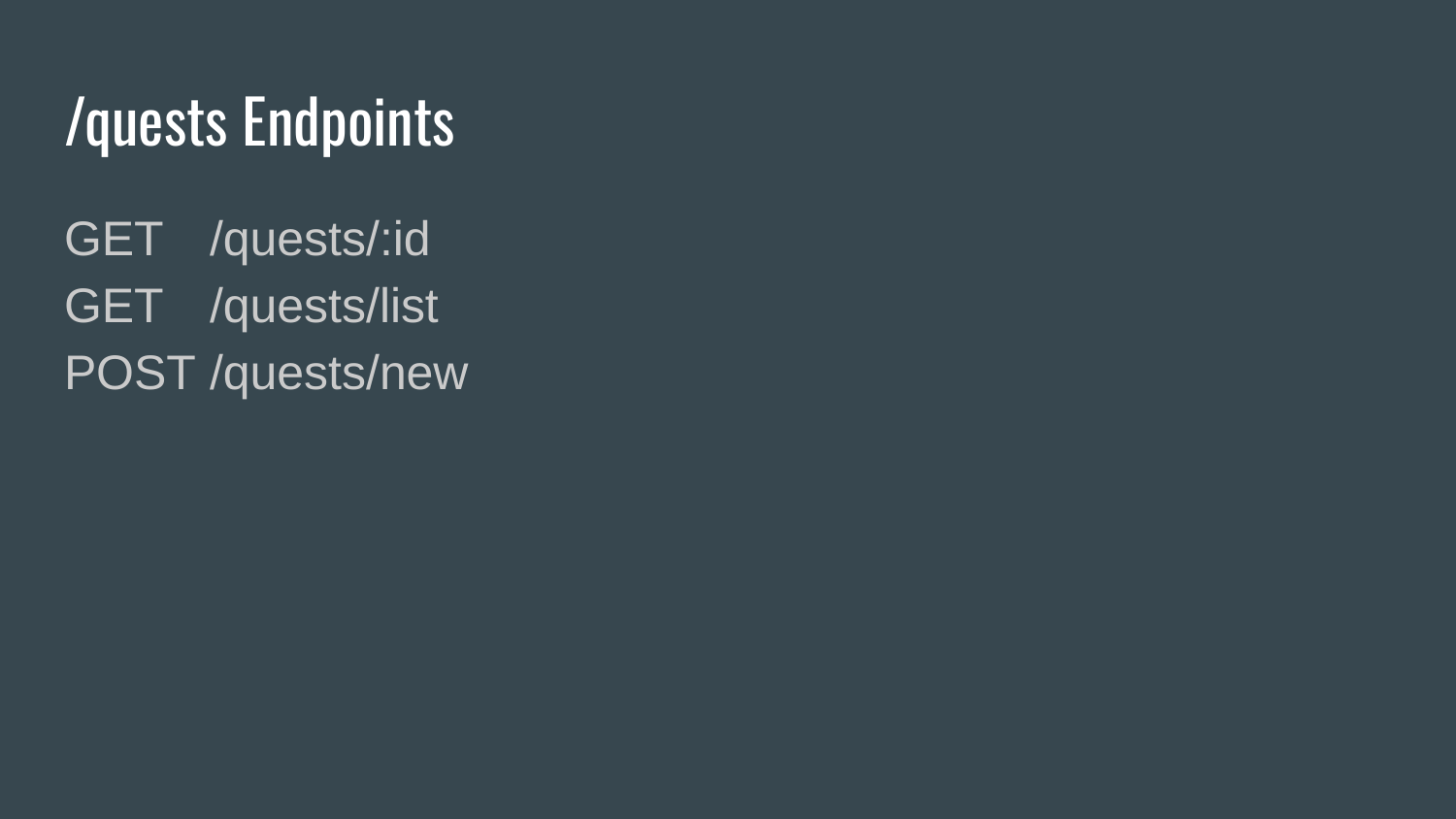

# /quests Endpoints

GET	/quests/:id
GET	/quests/list
POST	/quests/new